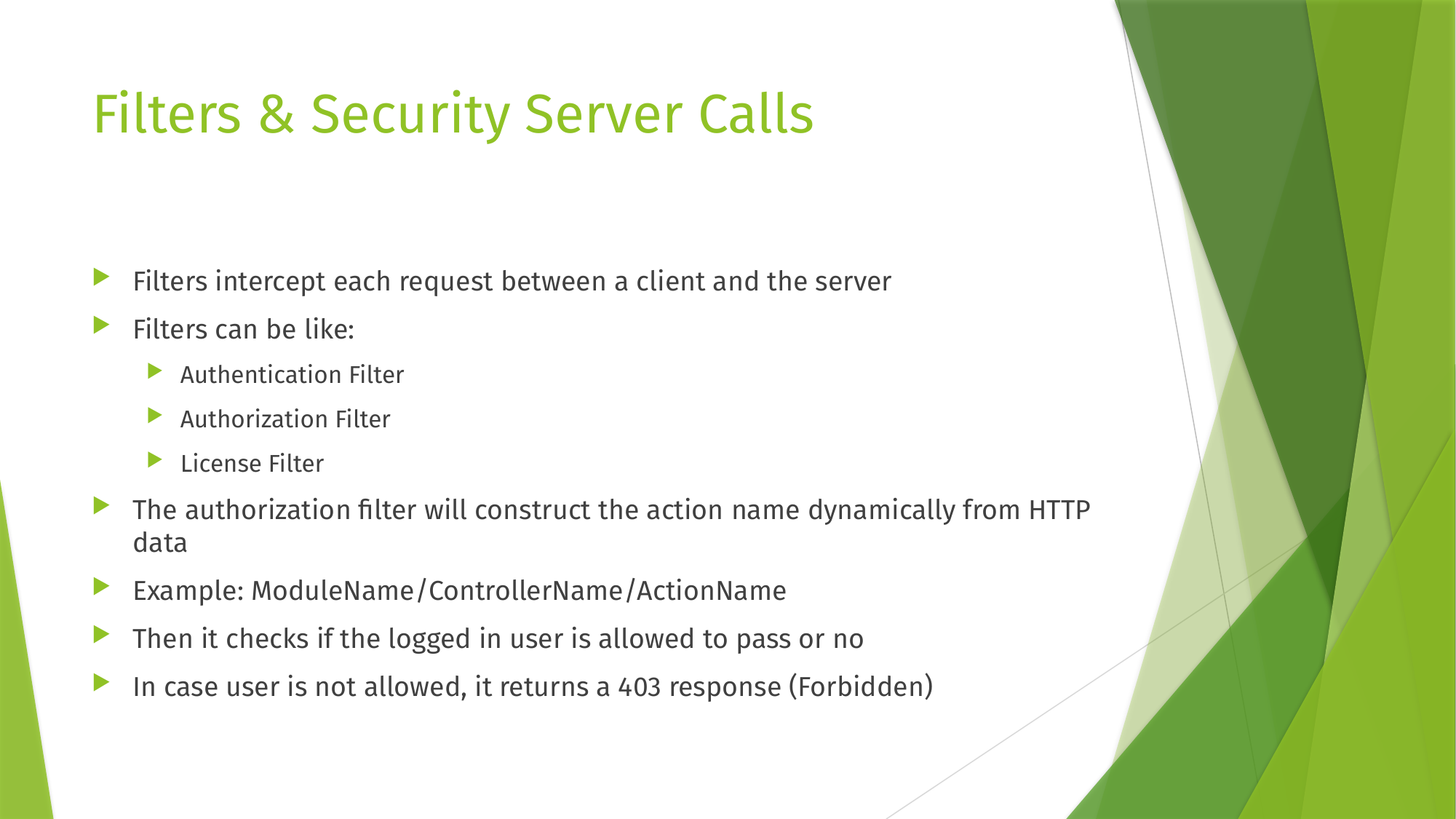

# Filters & Security Server Calls
Filters intercept each request between a client and the server
Filters can be like:
Authentication Filter
Authorization Filter
License Filter
The authorization filter will construct the action name dynamically from HTTP data
Example: ModuleName/ControllerName/ActionName
Then it checks if the logged in user is allowed to pass or no
In case user is not allowed, it returns a 403 response (Forbidden)